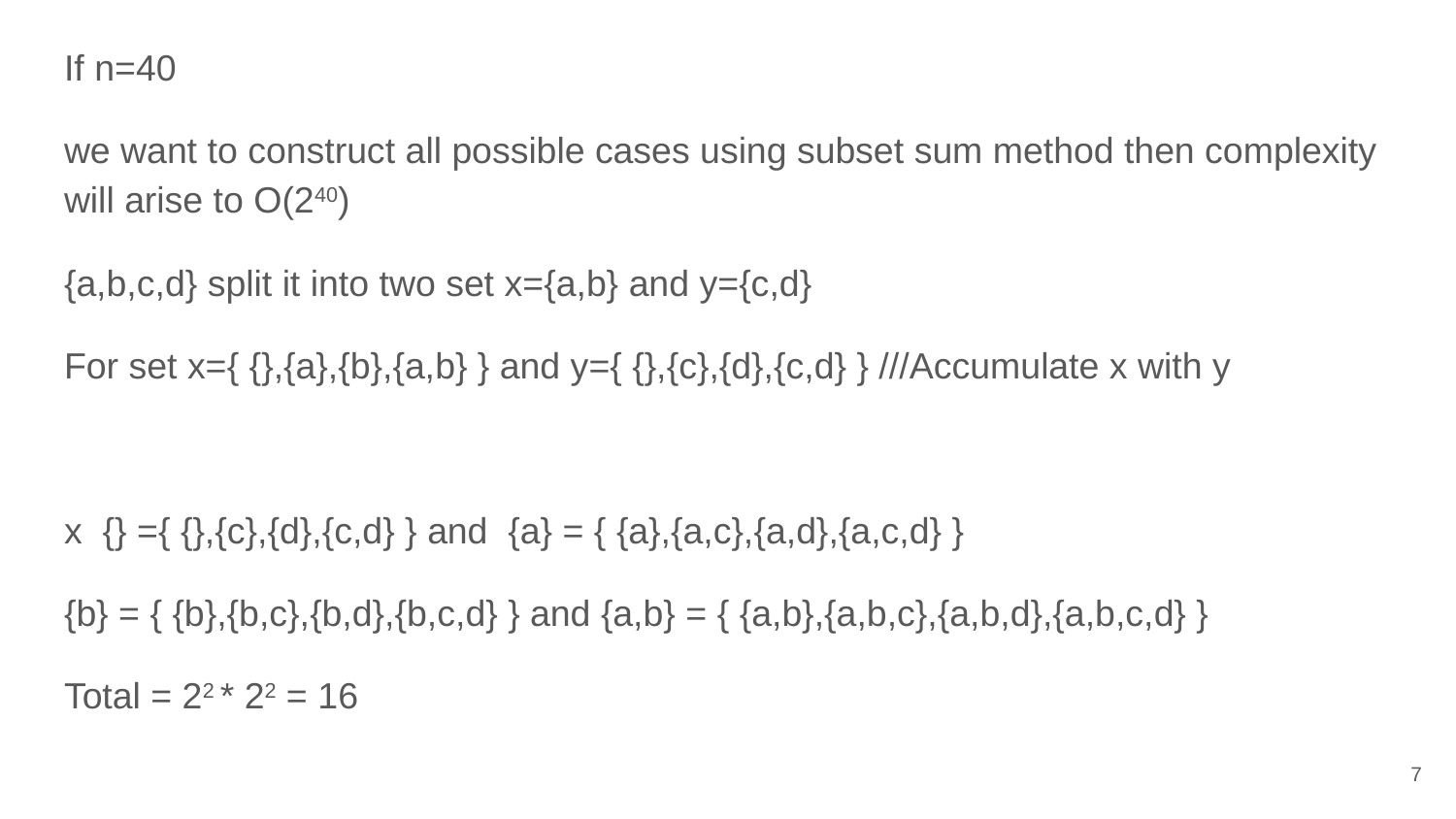

If n=40
we want to construct all possible cases using subset sum method then complexity will arise to O(240)
{a,b,c,d} split it into two set x={a,b} and y={c,d}
For set x={ {},{a},{b},{a,b} } and y={ {},{c},{d},{c,d} } ///Accumulate x with y

x  {} ={ {},{c},{d},{c,d} } and  {a} = { {a},{a,c},{a,d},{a,c,d} }
{b} = { {b},{b,c},{b,d},{b,c,d} } and {a,b} = { {a,b},{a,b,c},{a,b,d},{a,b,c,d} }
Total = 22 * 22 = 16
7